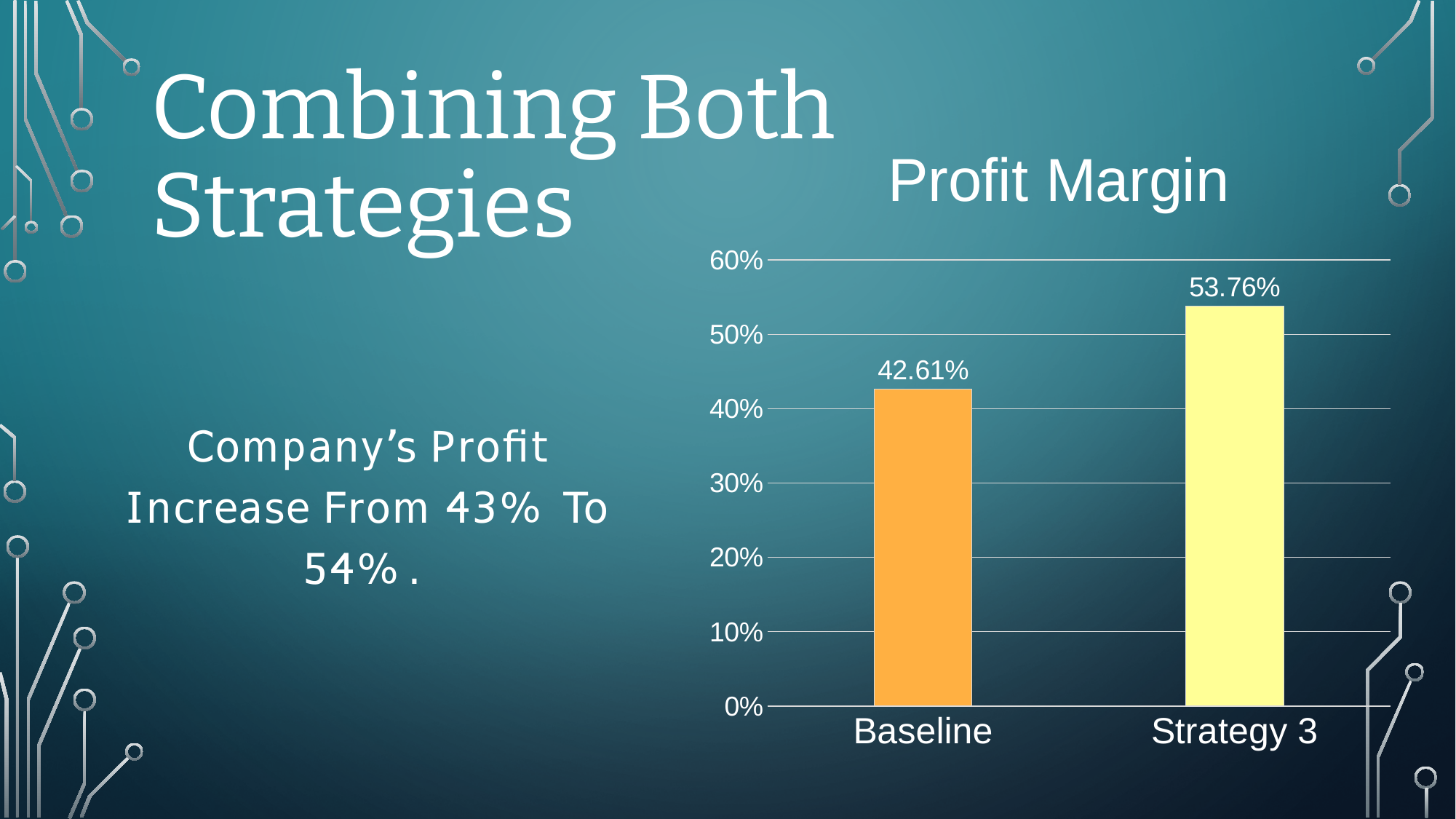

# Combining Both Strategies

### Chart:  Profit Margin

| Category | Company's Profit |
|---|---|
| Baseline | 0.4260802741128777 |
| Strategy 3 | 0.5376398914683549 |
Company’s Profit Increase From 43% To 54%.